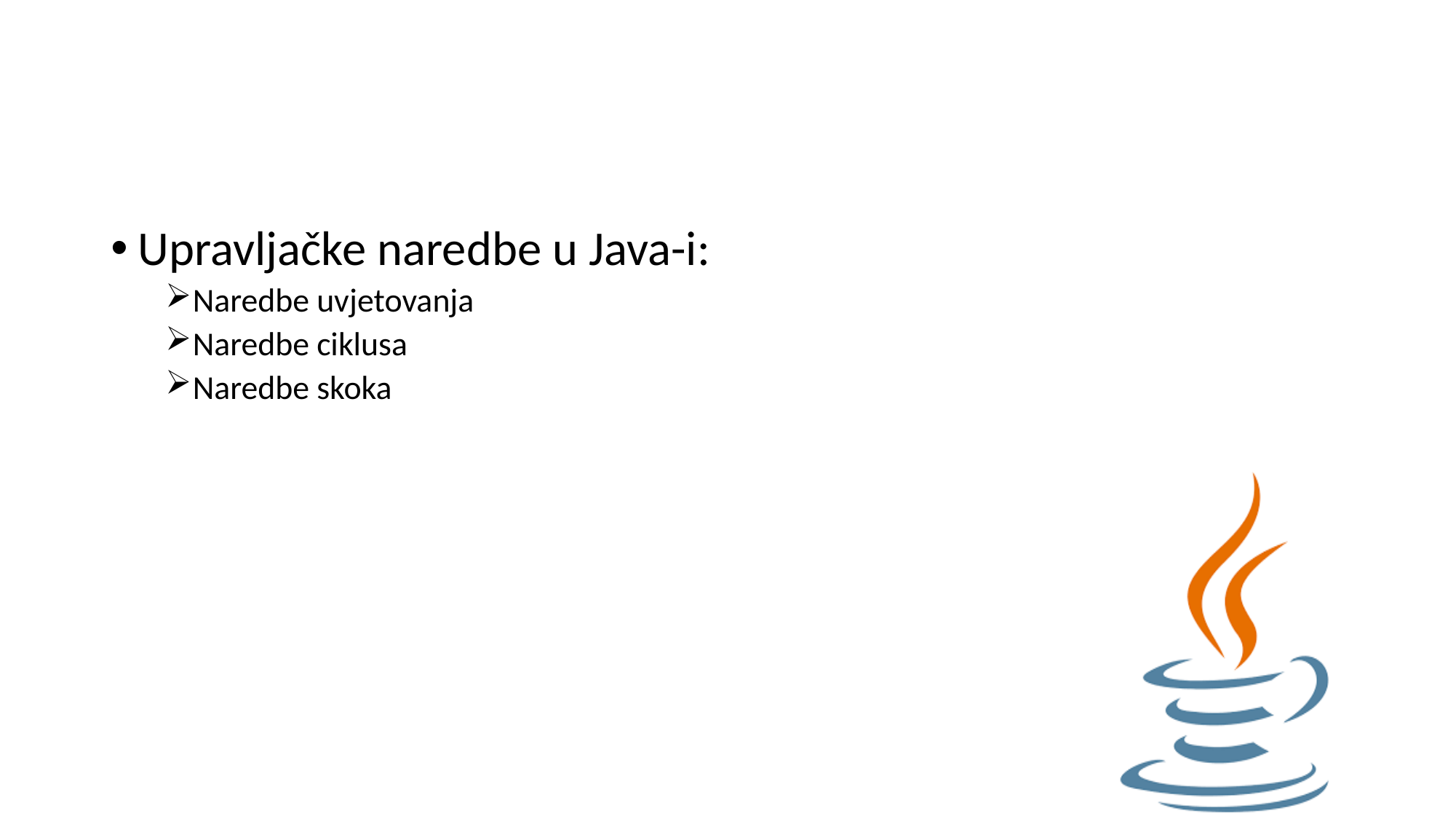

#
Upravljačke naredbe u Java-i:
Naredbe uvjetovanja
Naredbe ciklusa
Naredbe skoka